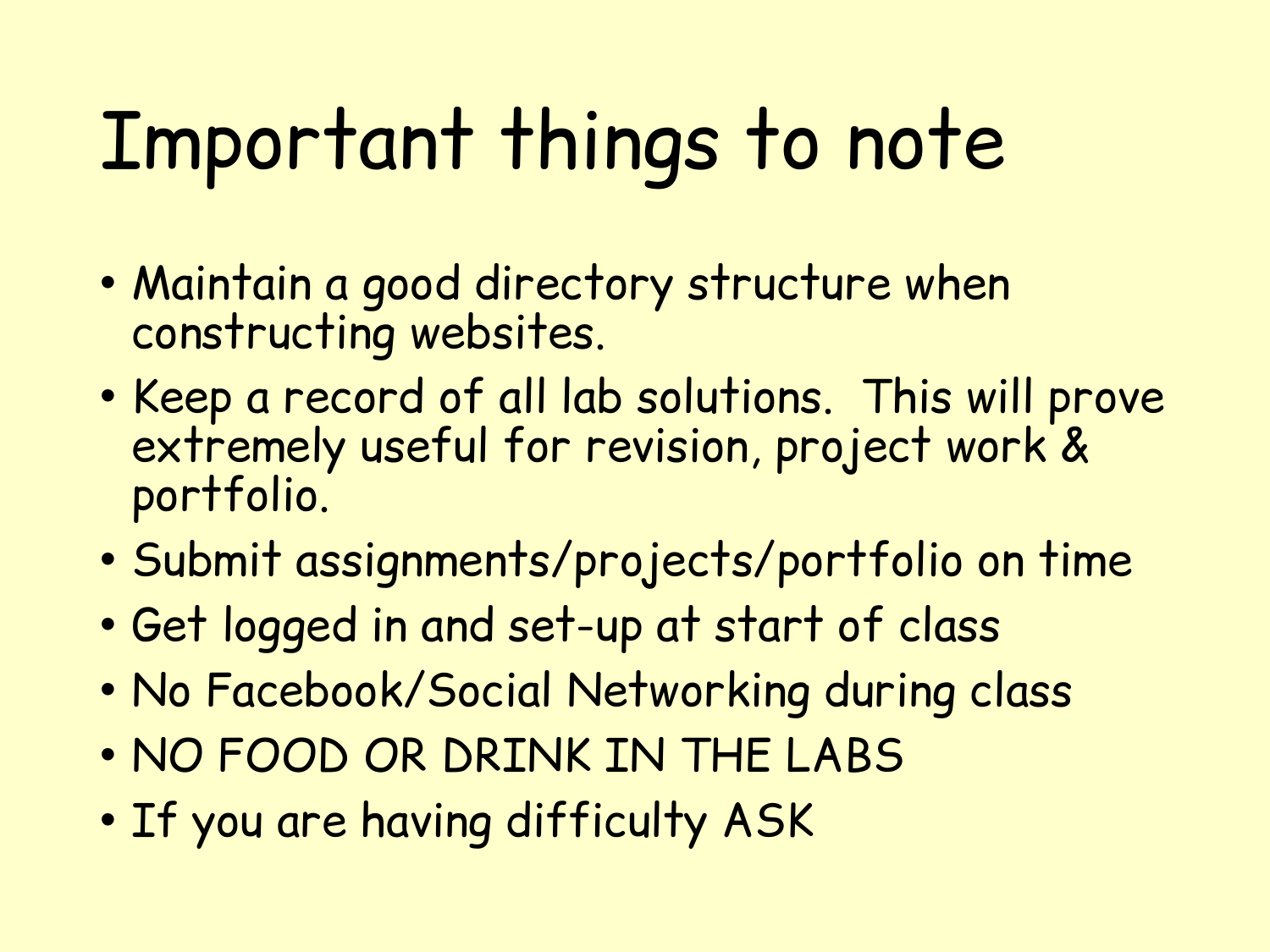

# Important things to note
Maintain a good directory structure when constructing websites.
Keep a record of all lab solutions.  This will prove extremely useful for revision, project work & portfolio.
Submit assignments/projects/portfolio on time
Get logged in and set-up at start of class
No Facebook/Social Networking during class
NO FOOD OR DRINK IN THE LABS
If you are having difficulty ASK